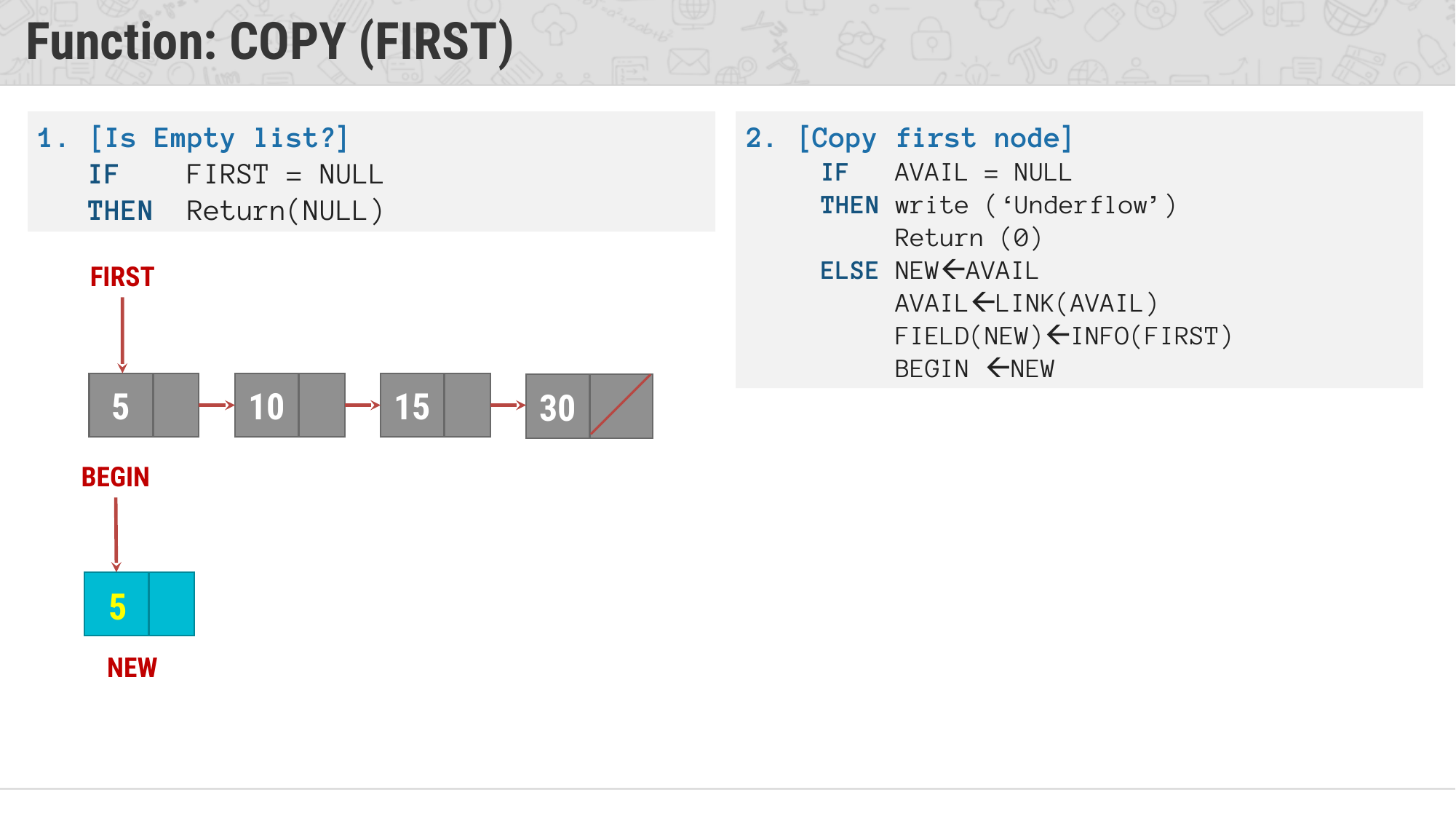

# Function: COPY (FIRST)
1. [Is Empty list?]
   IF    FIRST = NULL
   THEN  Return(NULL)
2. [Copy first node]
     IF   AVAIL = NULL
     THEN write (‘Underflow’)
          Return (0)
     ELSE NEW🡨AVAIL
          AVAIL🡨LINK(AVAIL)
          FIELD(NEW)🡨INFO(FIRST)
          BEGIN 🡨NEW
FIRST
5

10

15

30

BEGIN

5
NEW